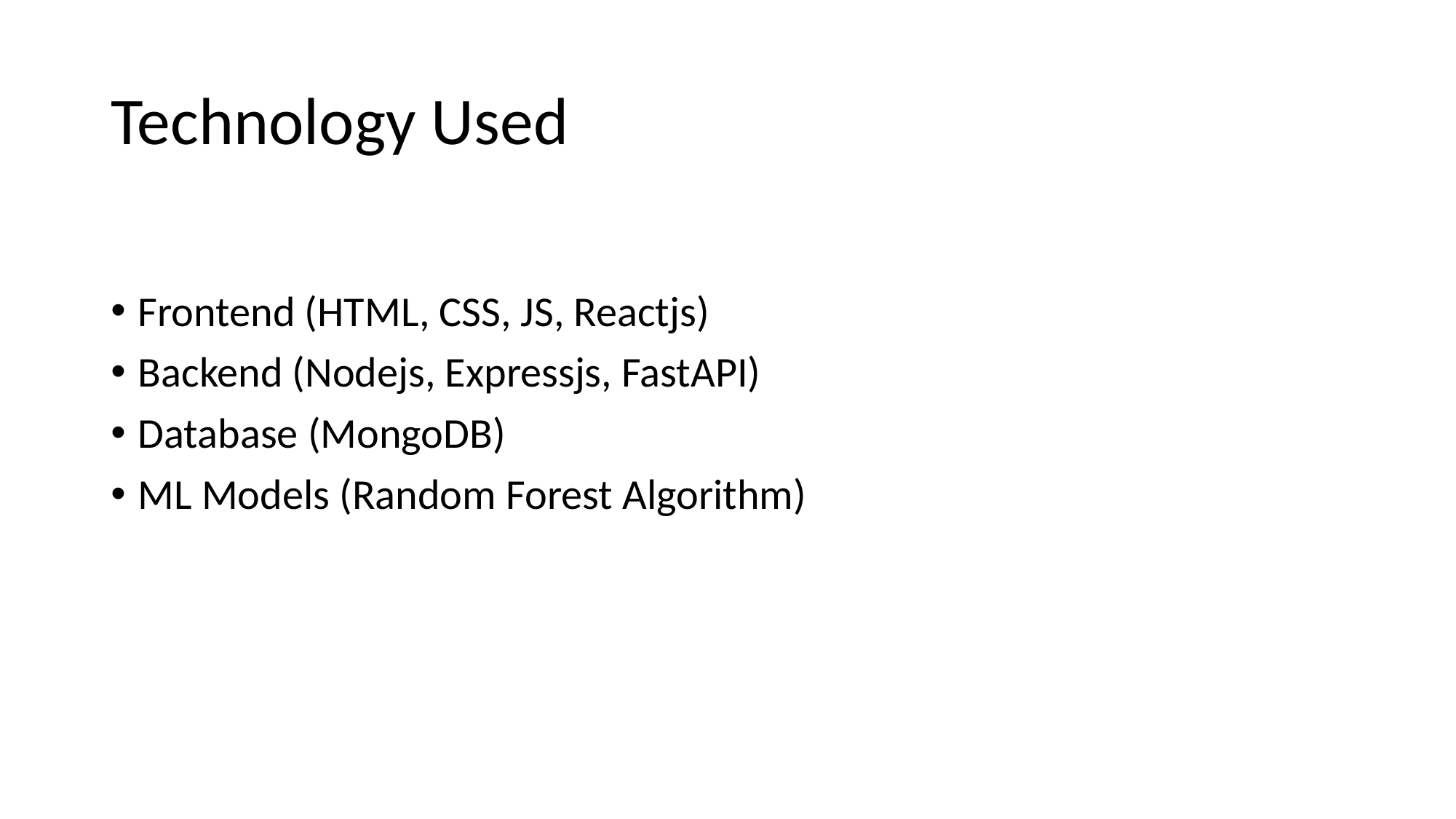

# Technology Used

Frontend (HTML, CSS, JS, Reactjs)
Backend (Nodejs, Expressjs, FastAPI)
Database (MongoDB)
ML Models (Random Forest Algorithm)